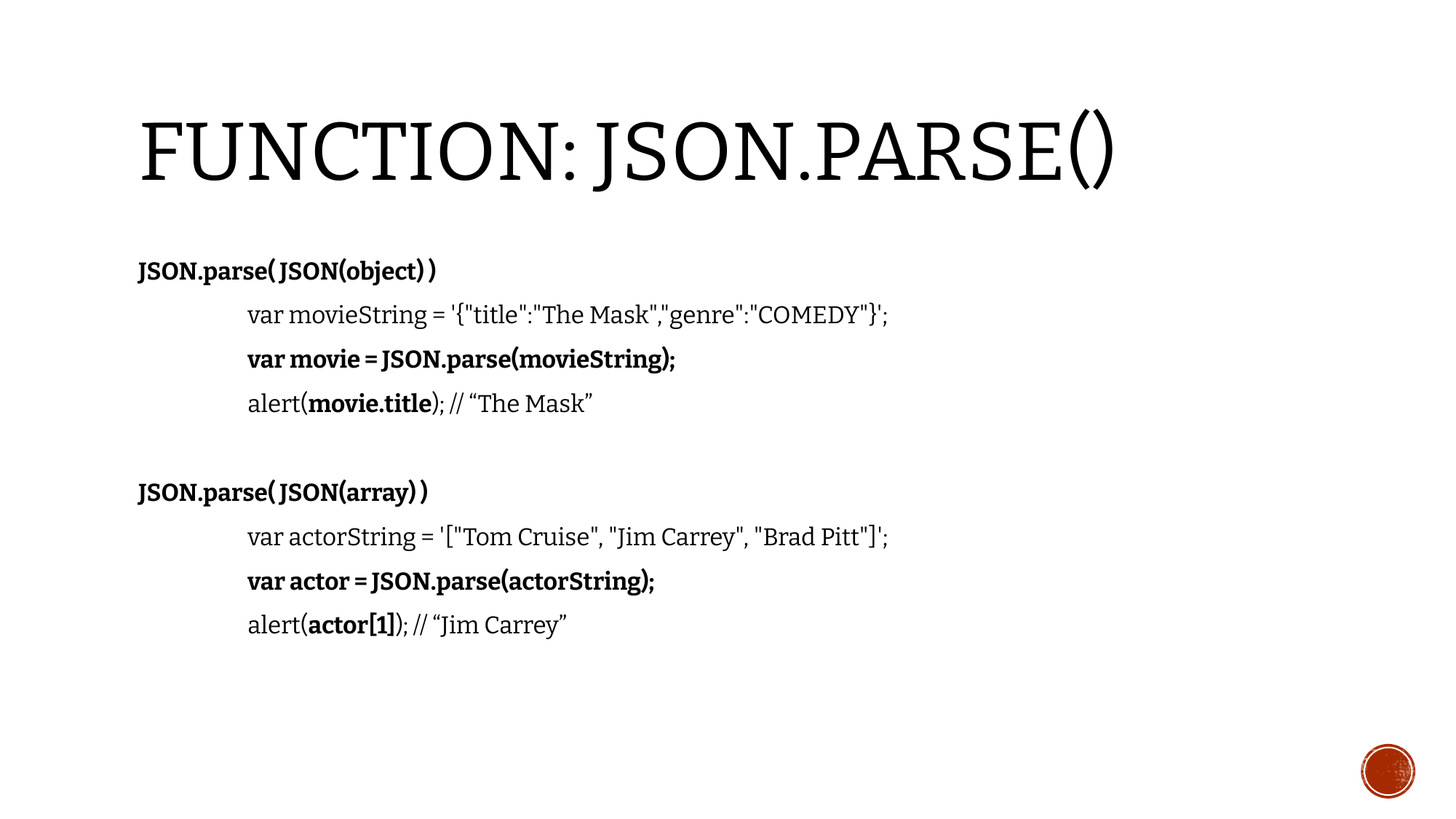

# Function: JSON.parse()
JSON.parse( JSON(object) )
	var movieString = '{"title":"The Mask","genre":"COMEDY"}';
	var movie = JSON.parse(movieString);
	alert(movie.title); // “The Mask”

JSON.parse( JSON(array) )
	var actorString = '["Tom Cruise", "Jim Carrey", "Brad Pitt"]';
	var actor = JSON.parse(actorString);
	alert(actor[1]); // “Jim Carrey”